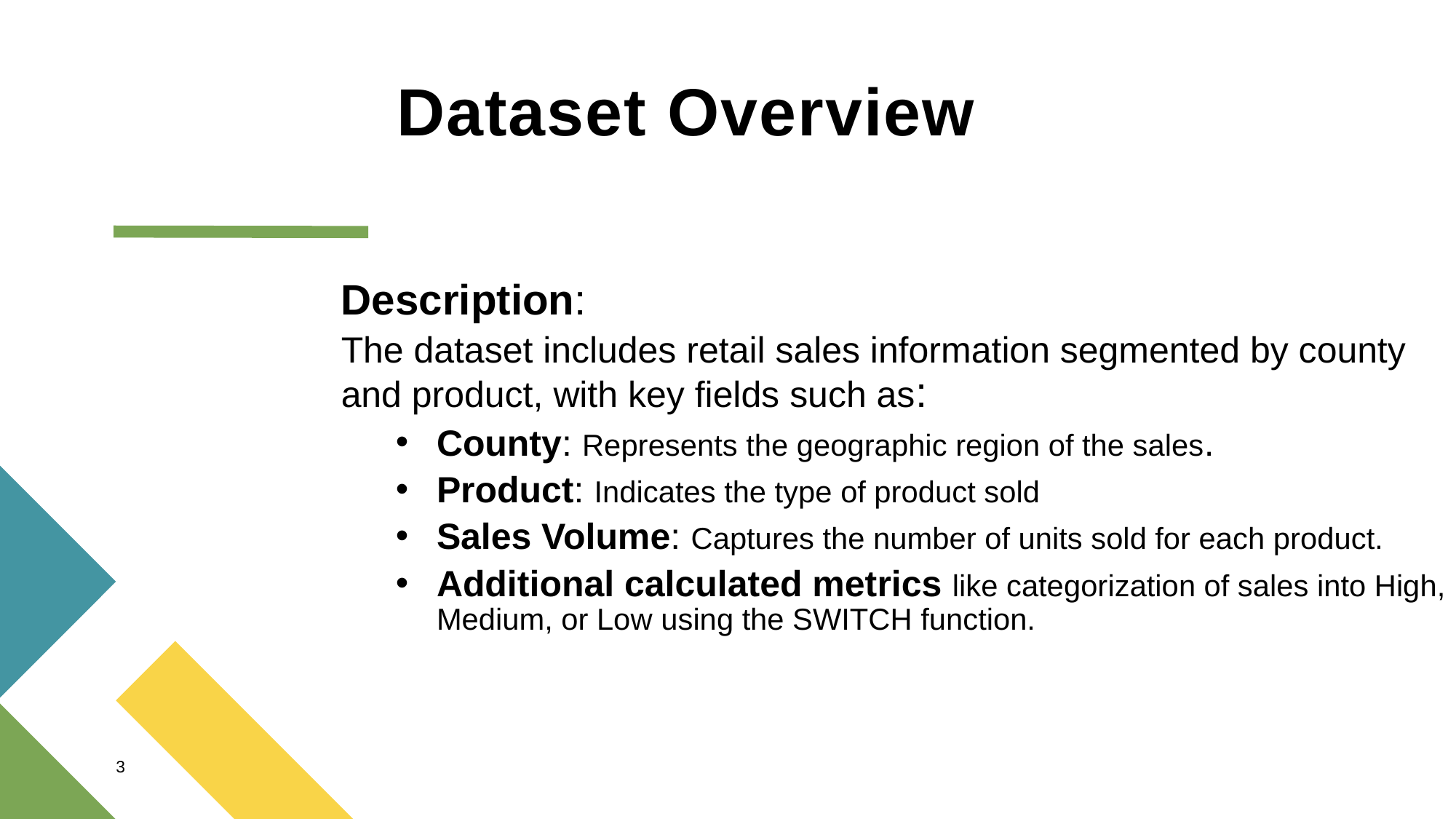

# Dataset Overview
Description:
The dataset includes retail sales information segmented by county and product, with key fields such as:
County: Represents the geographic region of the sales.
Product: Indicates the type of product sold
Sales Volume: Captures the number of units sold for each product.
Additional calculated metrics like categorization of sales into High, Medium, or Low using the SWITCH function.
3